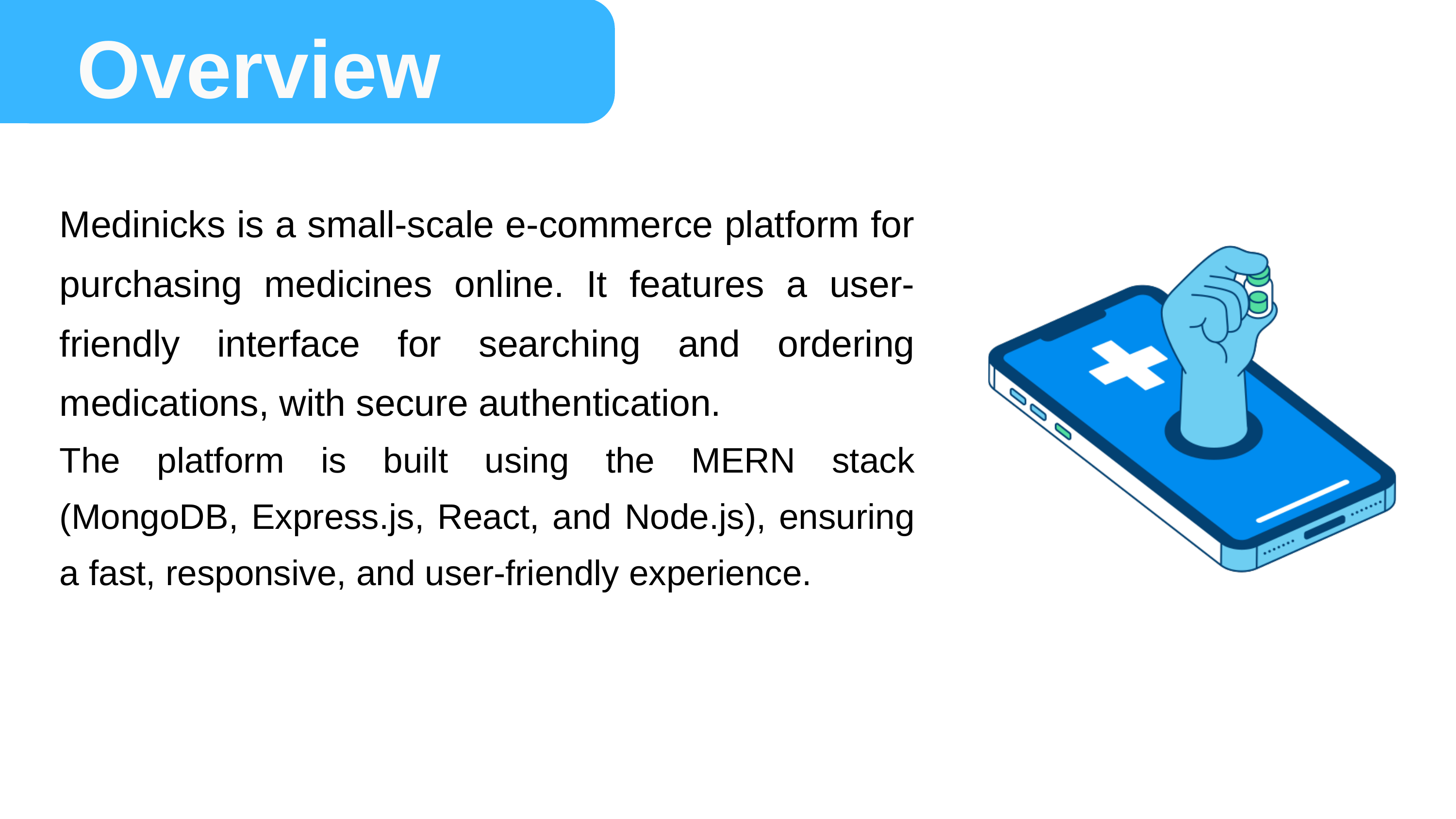

Overview
Medinicks is a small-scale e-commerce platform for purchasing medicines online. It features a user-friendly interface for searching and ordering medications, with secure authentication.
The platform is built using the MERN stack (MongoDB, Express.js, React, and Node.js), ensuring a fast, responsive, and user-friendly experience.